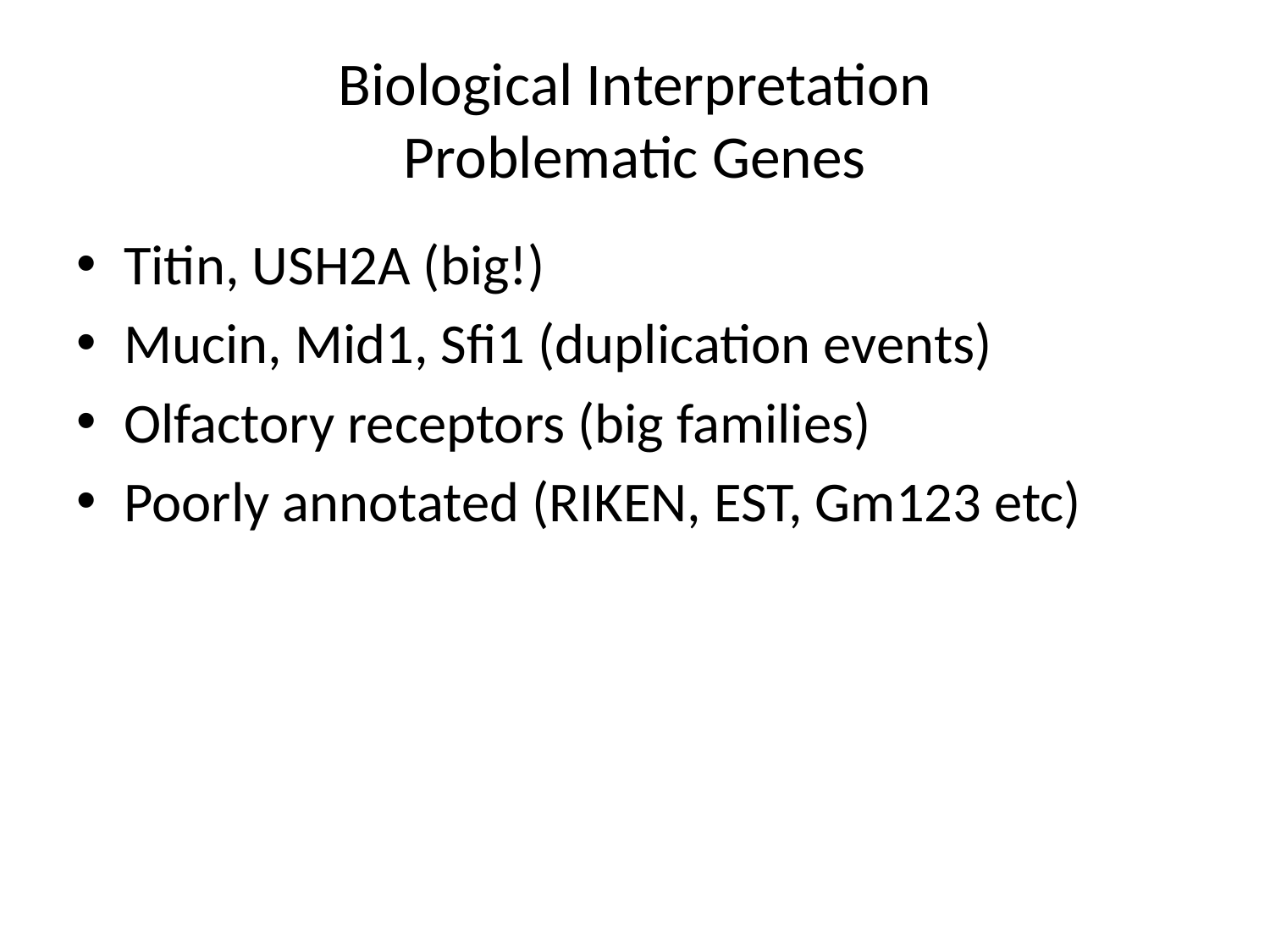

# Biological Interpretation Problematic Genes
Titin, USH2A (big!)
Mucin, Mid1, Sfi1 (duplication events)
Olfactory receptors (big families)
Poorly annotated (RIKEN, EST, Gm123 etc)